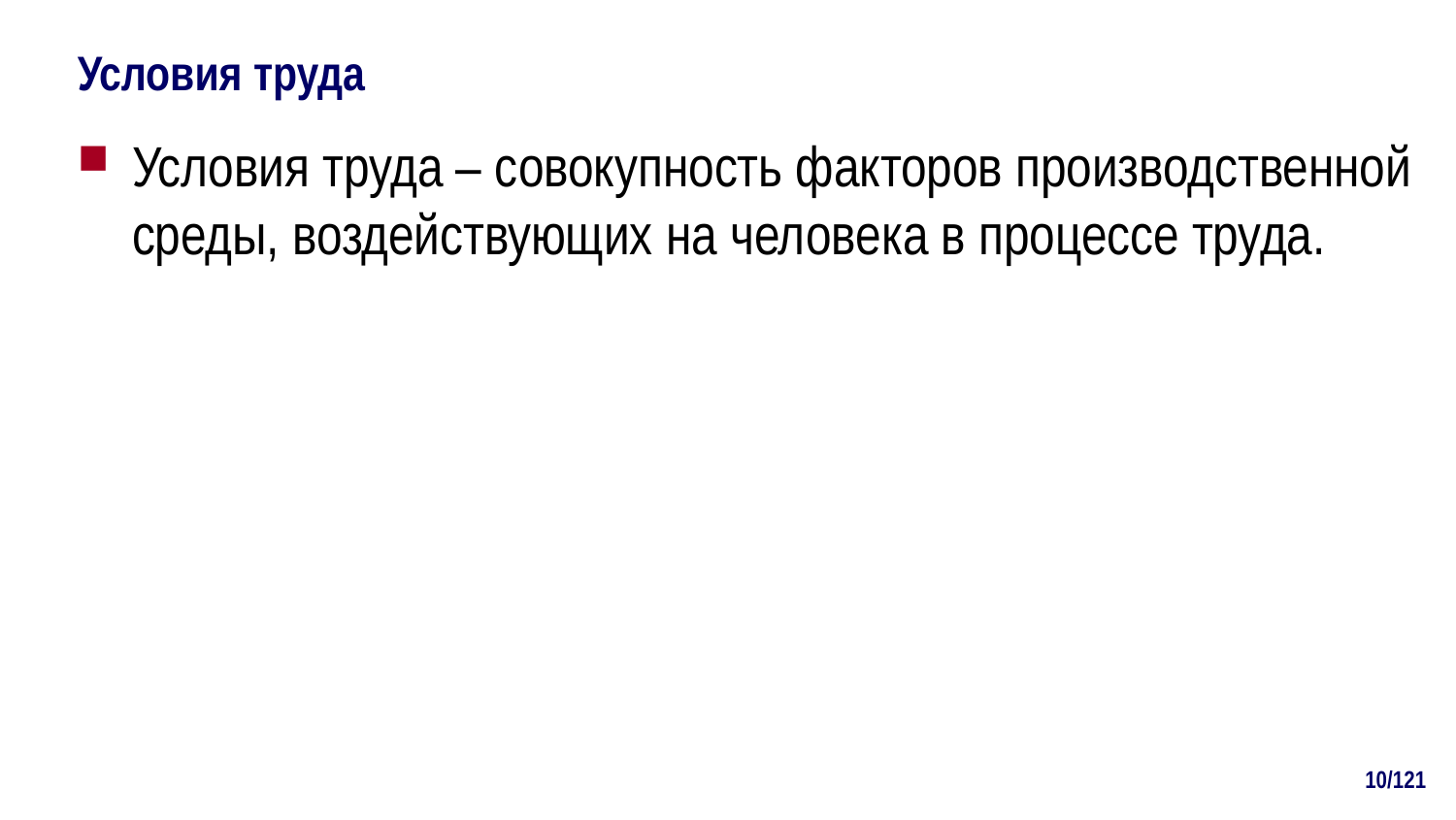

# Условия труда
Условия труда – совокупность факторов производственной среды, воздействующих на человека в процессе труда.